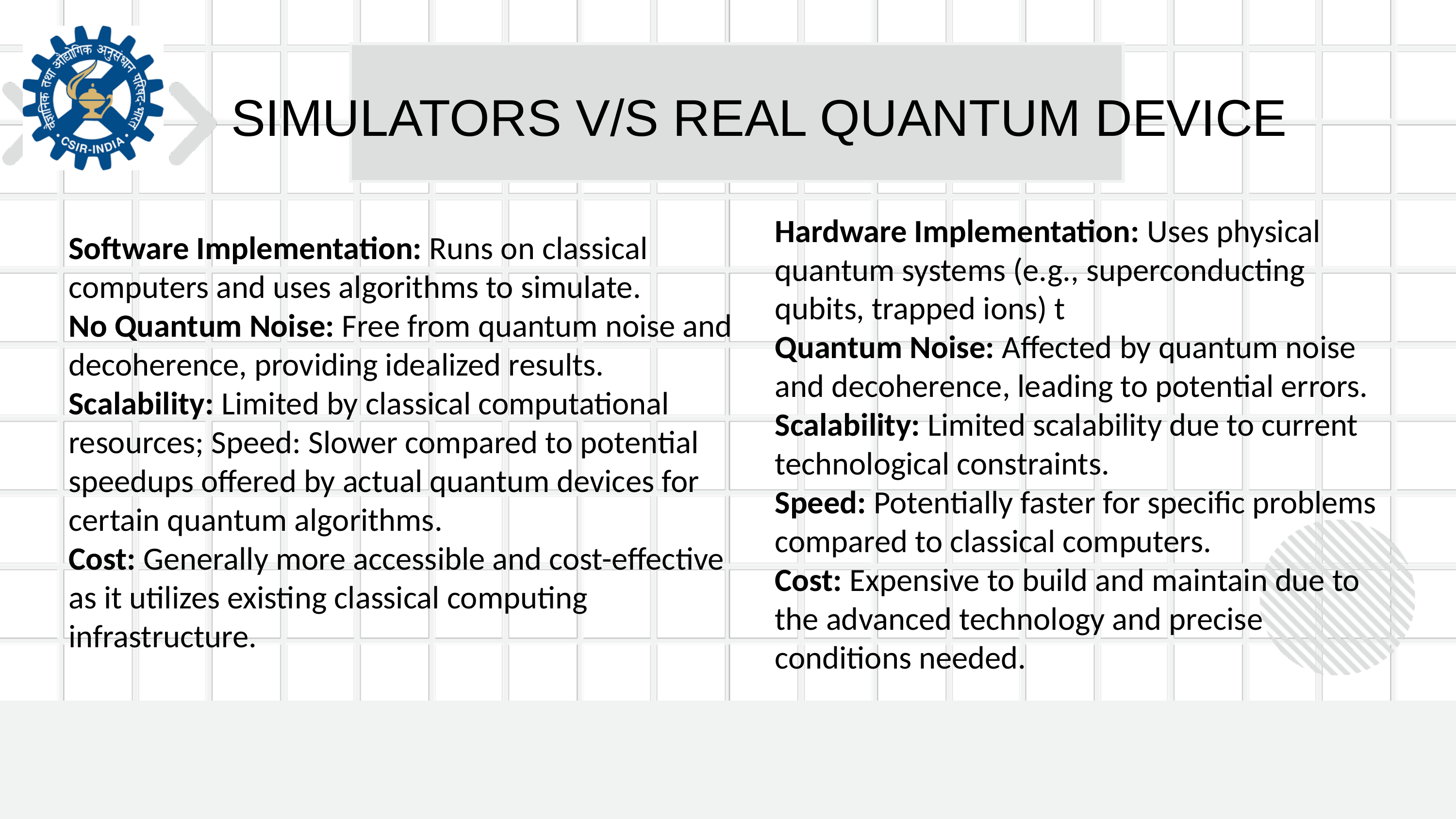

SIMULATORS V/S REAL QUANTUM DEVICE

Hardware Implementation: Uses physical quantum systems (e.g., superconducting qubits, trapped ions) t
Quantum Noise: Affected by quantum noise and decoherence, leading to potential errors.
Scalability: Limited scalability due to current technological constraints.
Speed: Potentially faster for specific problems compared to classical computers.
Cost: Expensive to build and maintain due to the advanced technology and precise conditions needed.
Software Implementation: Runs on classical computers and uses algorithms to simulate.
No Quantum Noise: Free from quantum noise and decoherence, providing idealized results.
Scalability: Limited by classical computational resources; Speed: Slower compared to potential speedups offered by actual quantum devices for certain quantum algorithms.
Cost: Generally more accessible and cost-effective as it utilizes existing classical computing infrastructure.